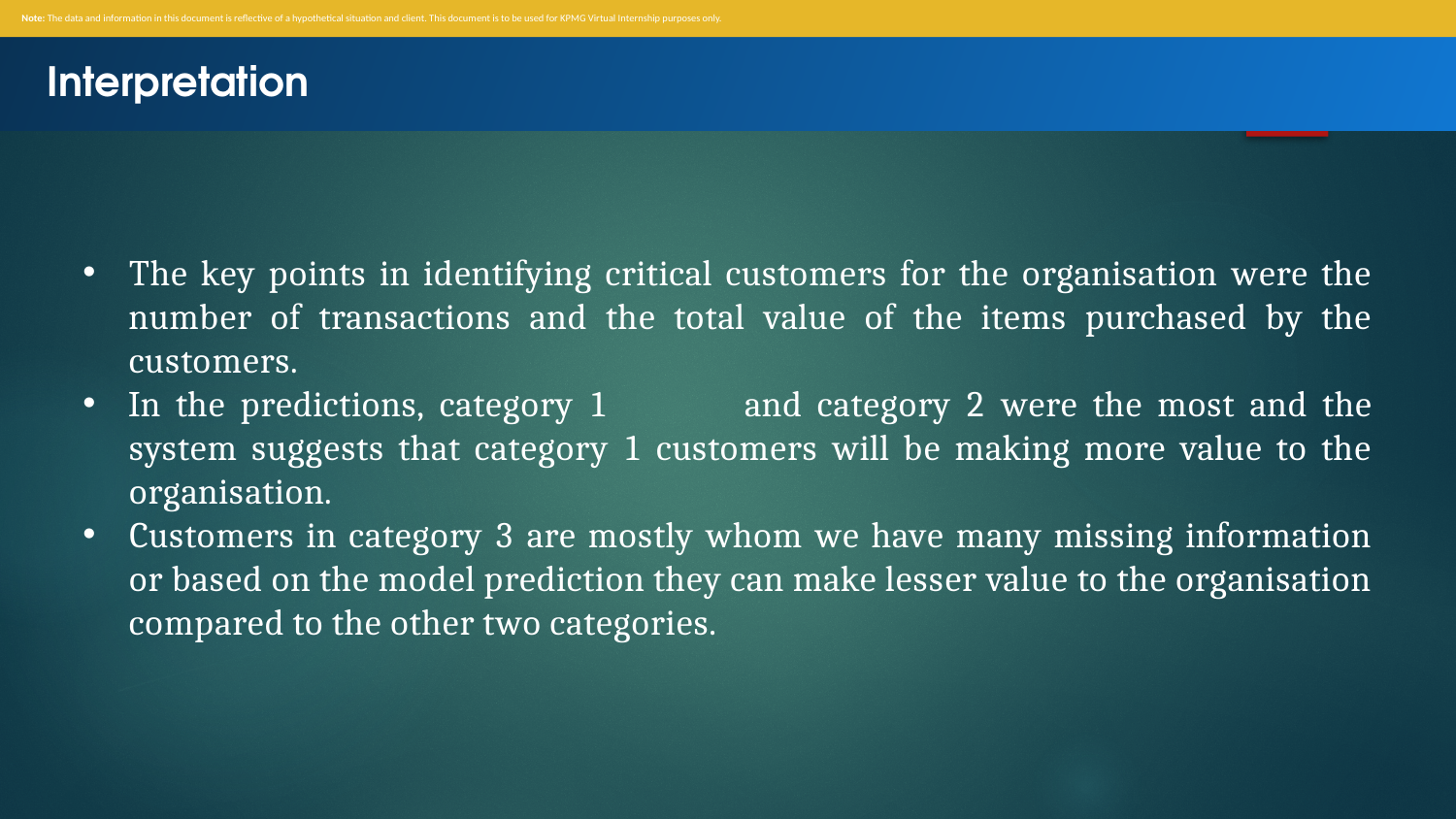

Note: The data and information in this document is reflective of a hypothetical situation and client. This document is to be used for KPMG Virtual Internship purposes only.
Interpretation
The key points in identifying critical customers for the organisation were the number of transactions and the total value of the items purchased by the customers.
In the predictions, category 1 	and category 2 were the most and the system suggests that category 1 customers will be making more value to the organisation.
Customers in category 3 are mostly whom we have many missing information or based on the model prediction they can make lesser value to the organisation compared to the other two categories.